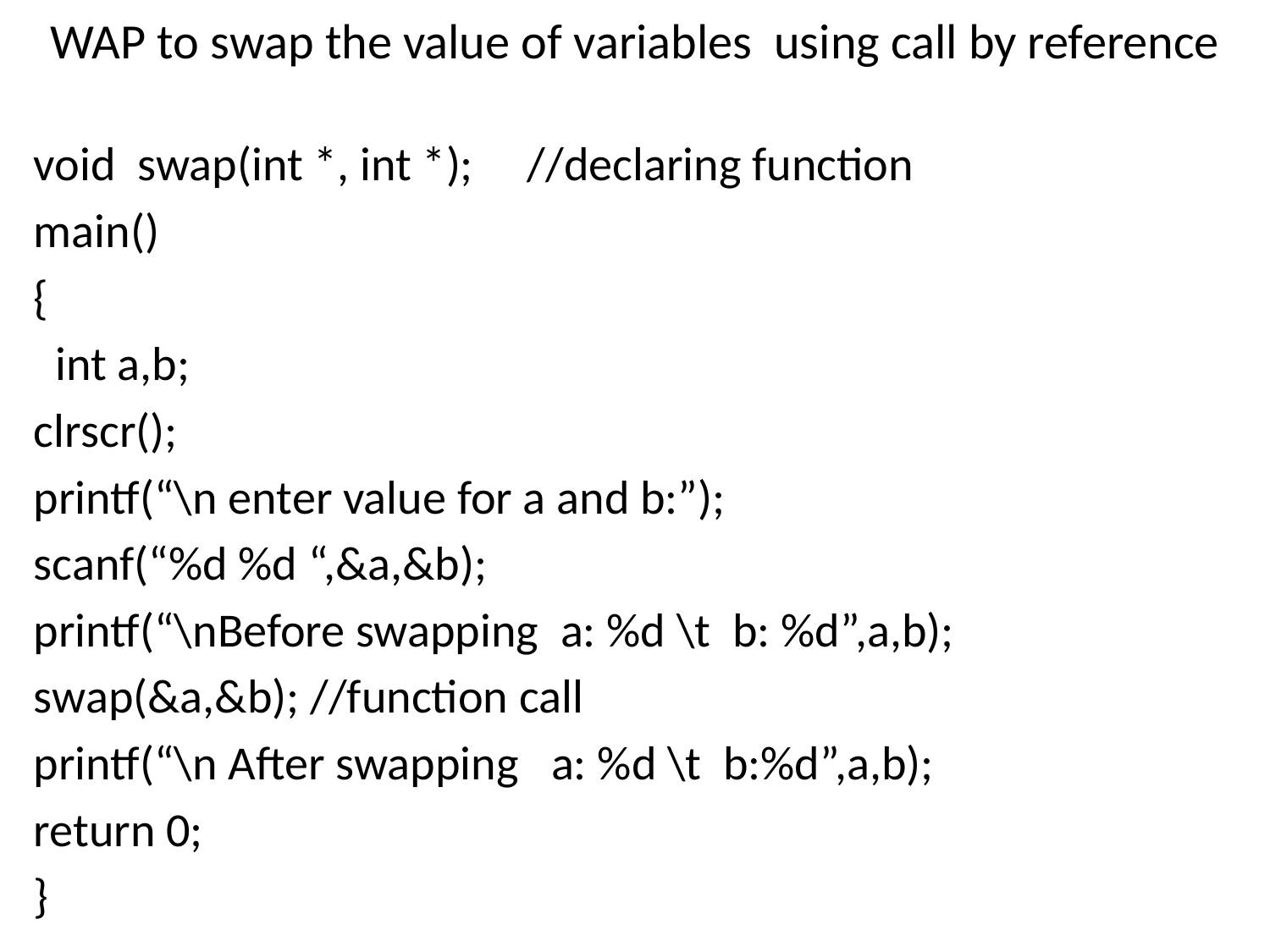

# WAP to swap the value of variables  using call by reference
void  swap(int *, int *);     //declaring function
main()
{
  int a,b;
clrscr();
printf(“\n enter value for a and b:”);
scanf(“%d %d “,&a,&b);
printf(“\nBefore swapping  a: %d \t  b: %d”,a,b);
swap(&a,&b); //function call
printf(“\n After swapping   a: %d \t  b:%d”,a,b);
return 0;
}